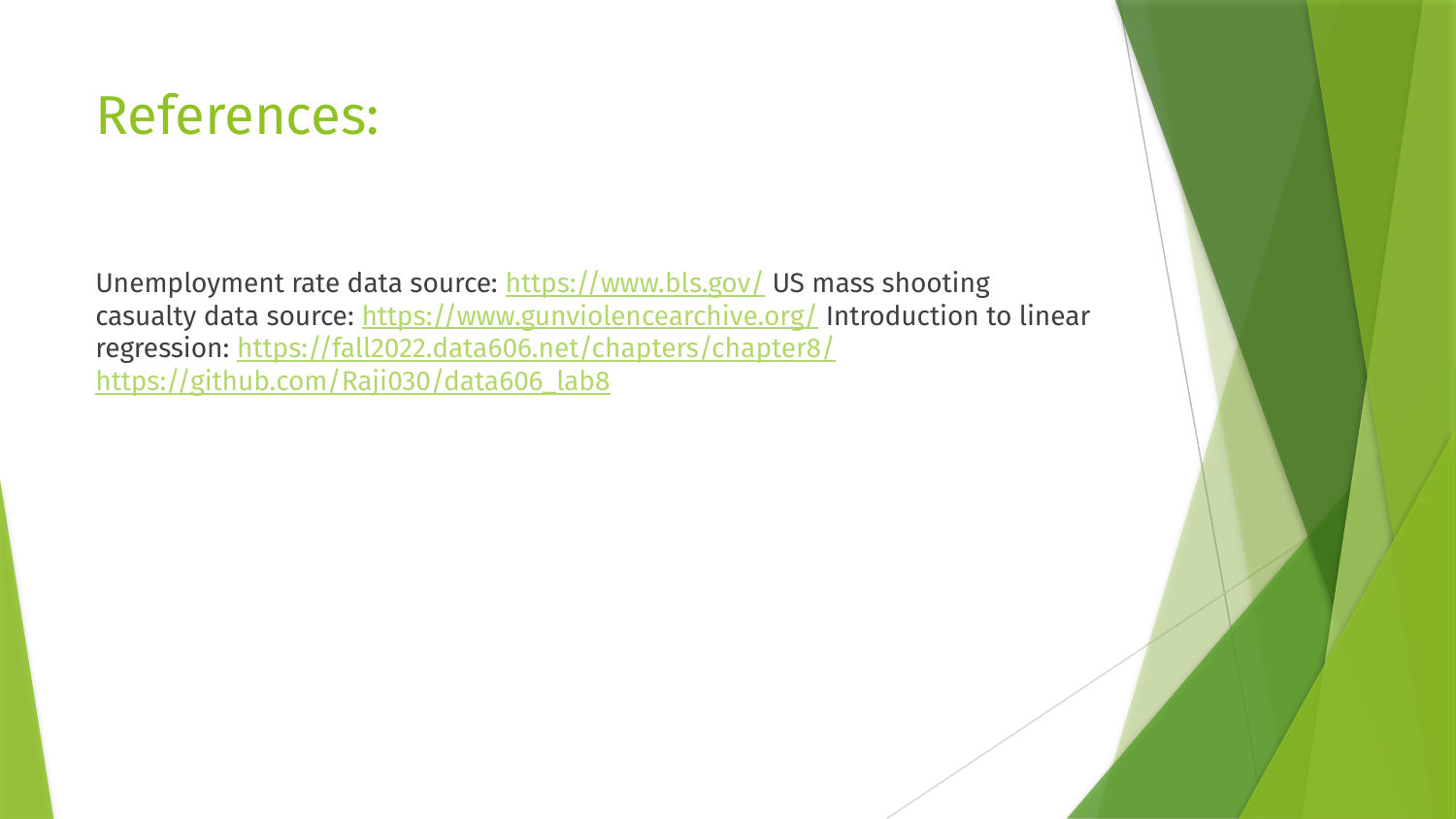

# References:
Unemployment rate data source: https://www.bls.gov/ US mass shooting casualty data source: https://www.gunviolencearchive.org/ Introduction to linear regression: https://fall2022.data606.net/chapters/chapter8/ https://github.com/Raji030/data606_lab8